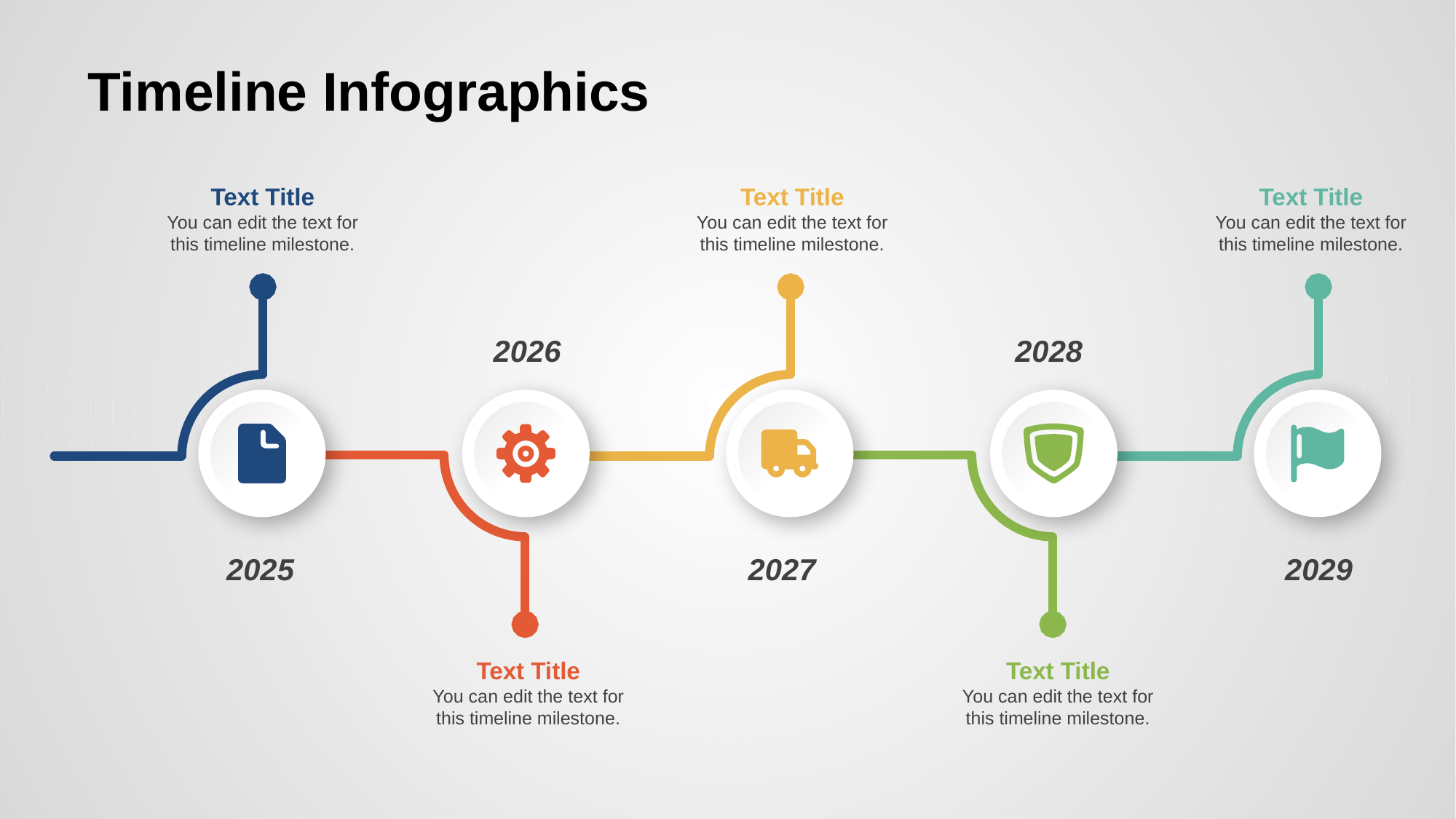

Timeline Infographics
Text Title
You can edit the text for this timeline milestone.
Text Title
You can edit the text for this timeline milestone.
Text Title
You can edit the text for this timeline milestone.

2026
2028

2025
2027
2029
Text Title
You can edit the text for this timeline milestone.
Text Title
You can edit the text for this timeline milestone.